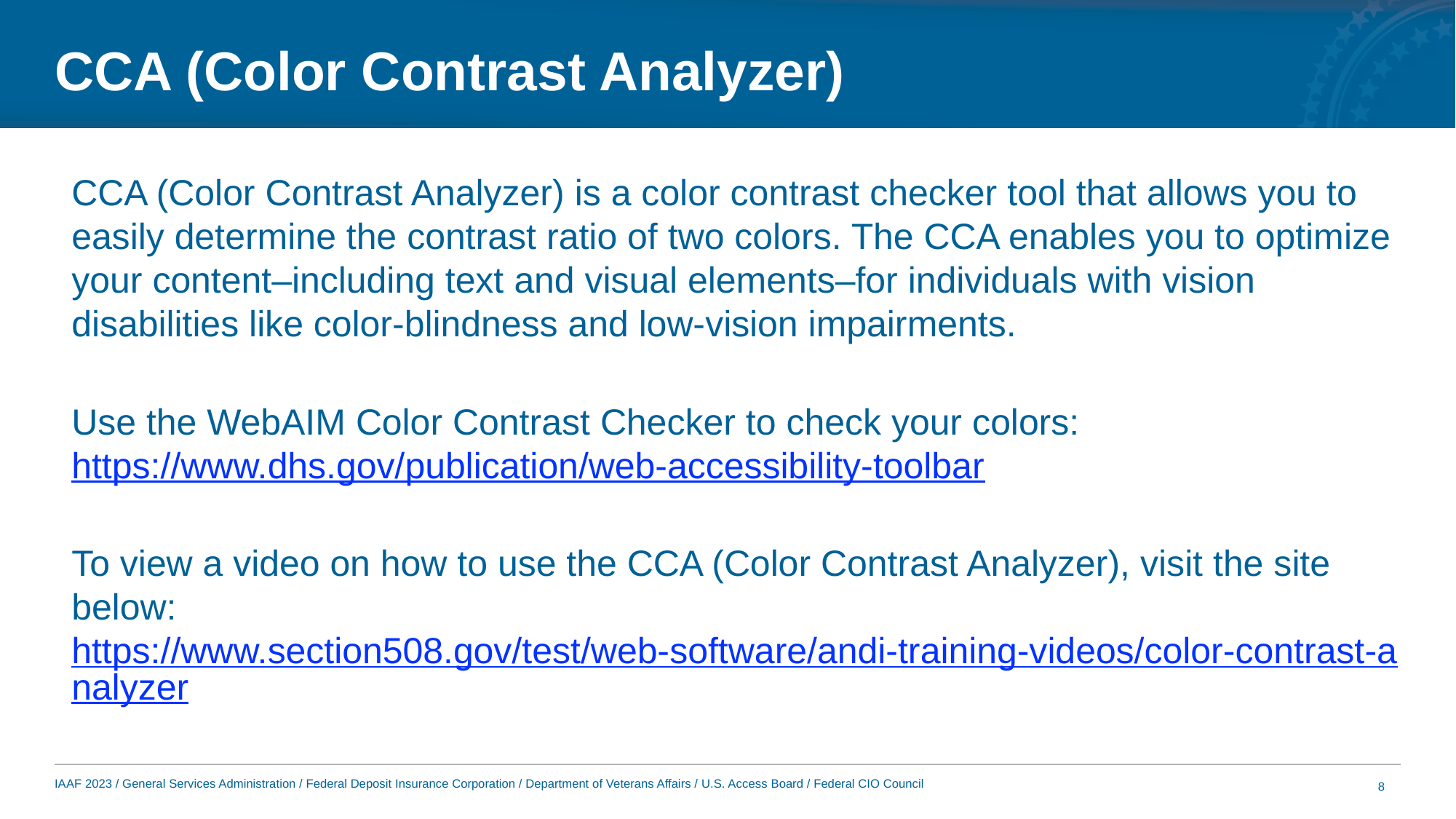

# CCA (Color Contrast Analyzer)​
CCA (Color Contrast Analyzer) is a color contrast checker tool that allows you to easily determine the contrast ratio of two colors. The CCA enables you to optimize your content–including text and visual elements–for individuals with vision disabilities like color-blindness and low-vision impairments.

Use the WebAIM Color Contrast Checker to check your colors: https://www.dhs.gov/publication/web-accessibility-toolbar

To view a video on how to use the CCA (Color Contrast Analyzer), visit the site below: https://www.section508.gov/test/web-software/andi-training-videos/color-contrast-analyzer